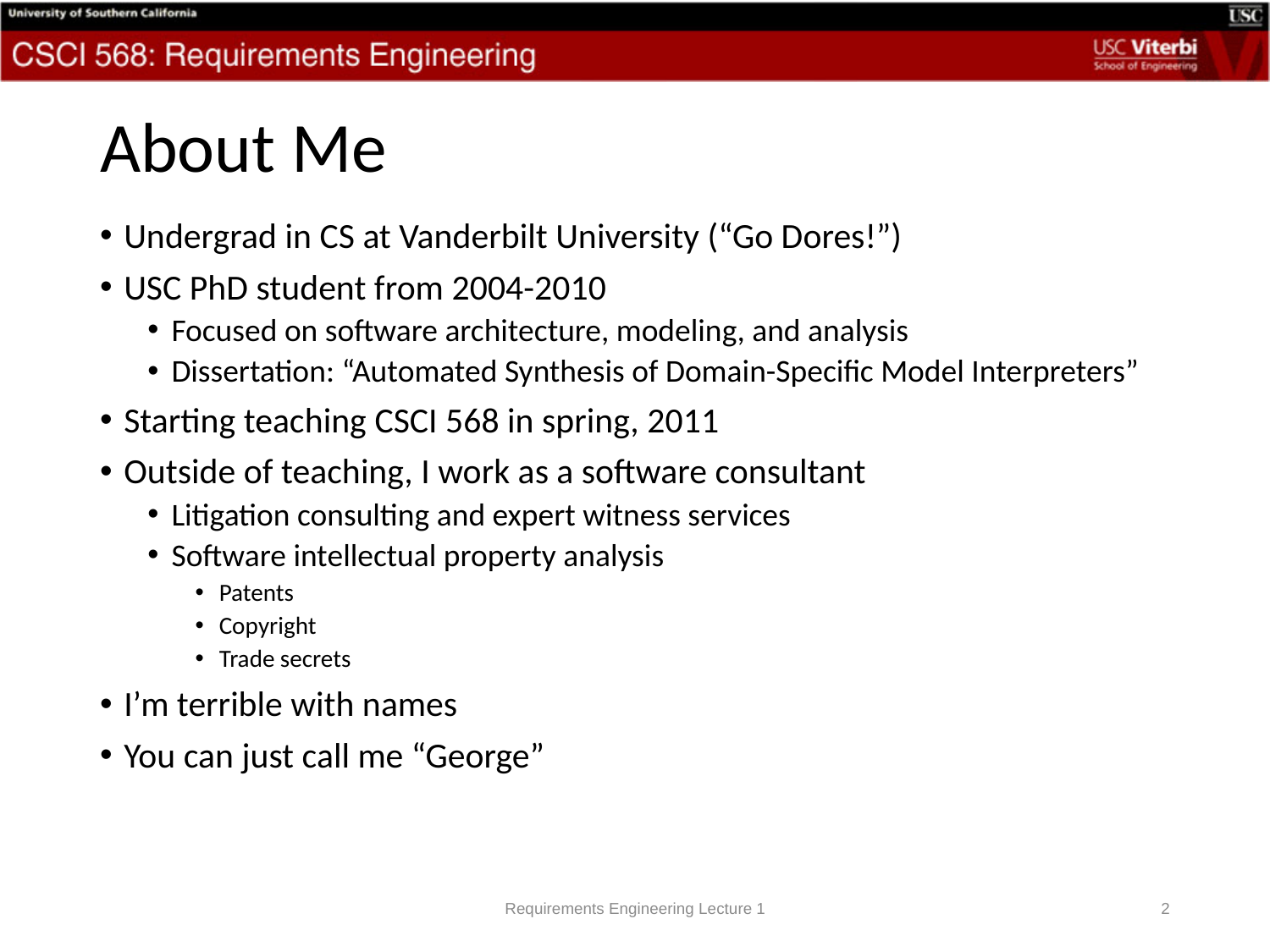

# About Me
Undergrad in CS at Vanderbilt University (“Go Dores!”)
USC PhD student from 2004-2010
Focused on software architecture, modeling, and analysis
Dissertation: “Automated Synthesis of Domain-Specific Model Interpreters”
Starting teaching CSCI 568 in spring, 2011
Outside of teaching, I work as a software consultant
Litigation consulting and expert witness services
Software intellectual property analysis
Patents
Copyright
Trade secrets
I’m terrible with names
You can just call me “George”
Requirements Engineering Lecture 1
2